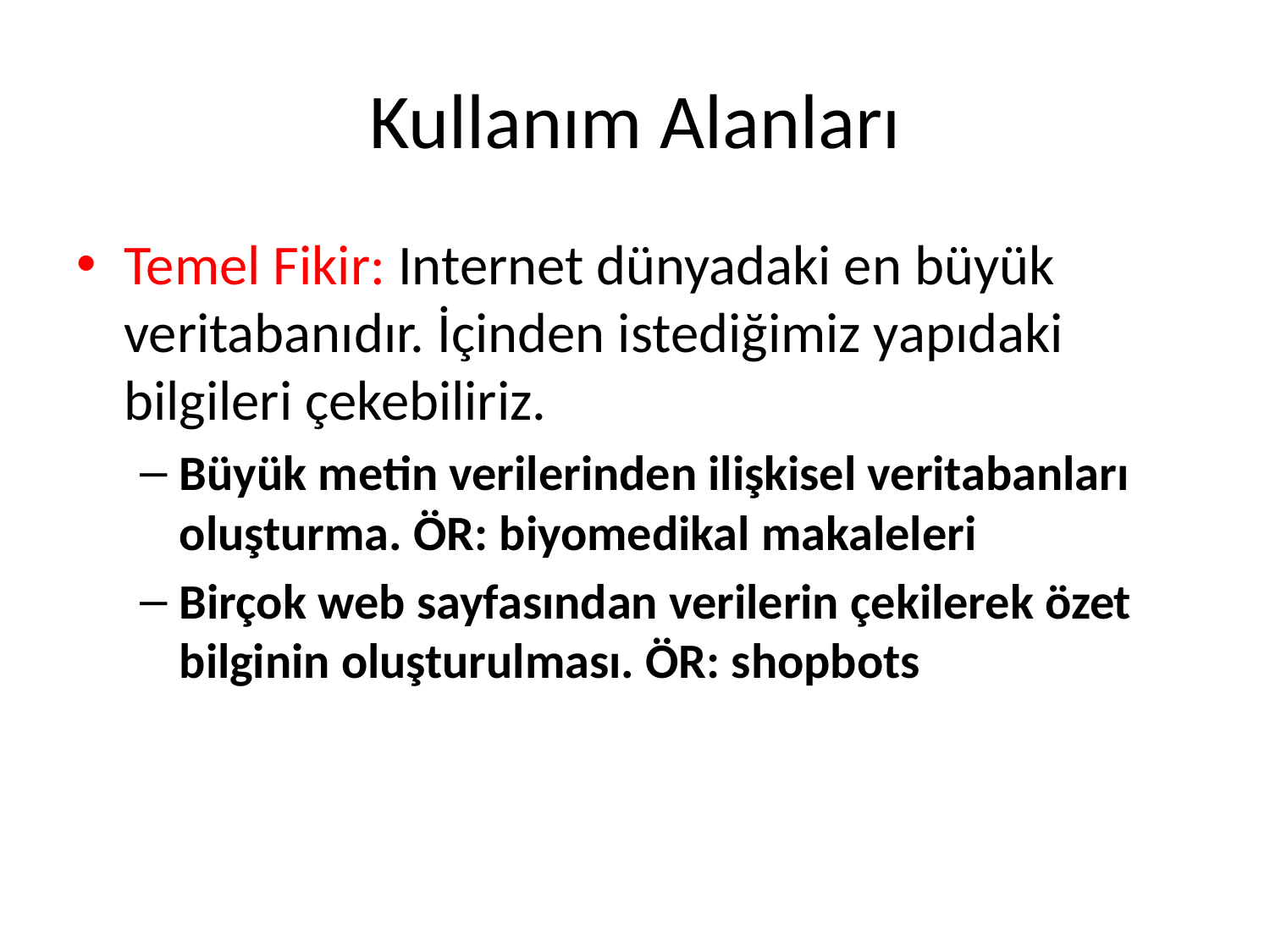

# Kullanım Alanları
Temel Fikir: Internet dünyadaki en büyük veritabanıdır. İçinden istediğimiz yapıdaki bilgileri çekebiliriz.
Büyük metin verilerinden ilişkisel veritabanları oluşturma. ÖR: biyomedikal makaleleri
Birçok web sayfasından verilerin çekilerek özet bilginin oluşturulması. ÖR: shopbots